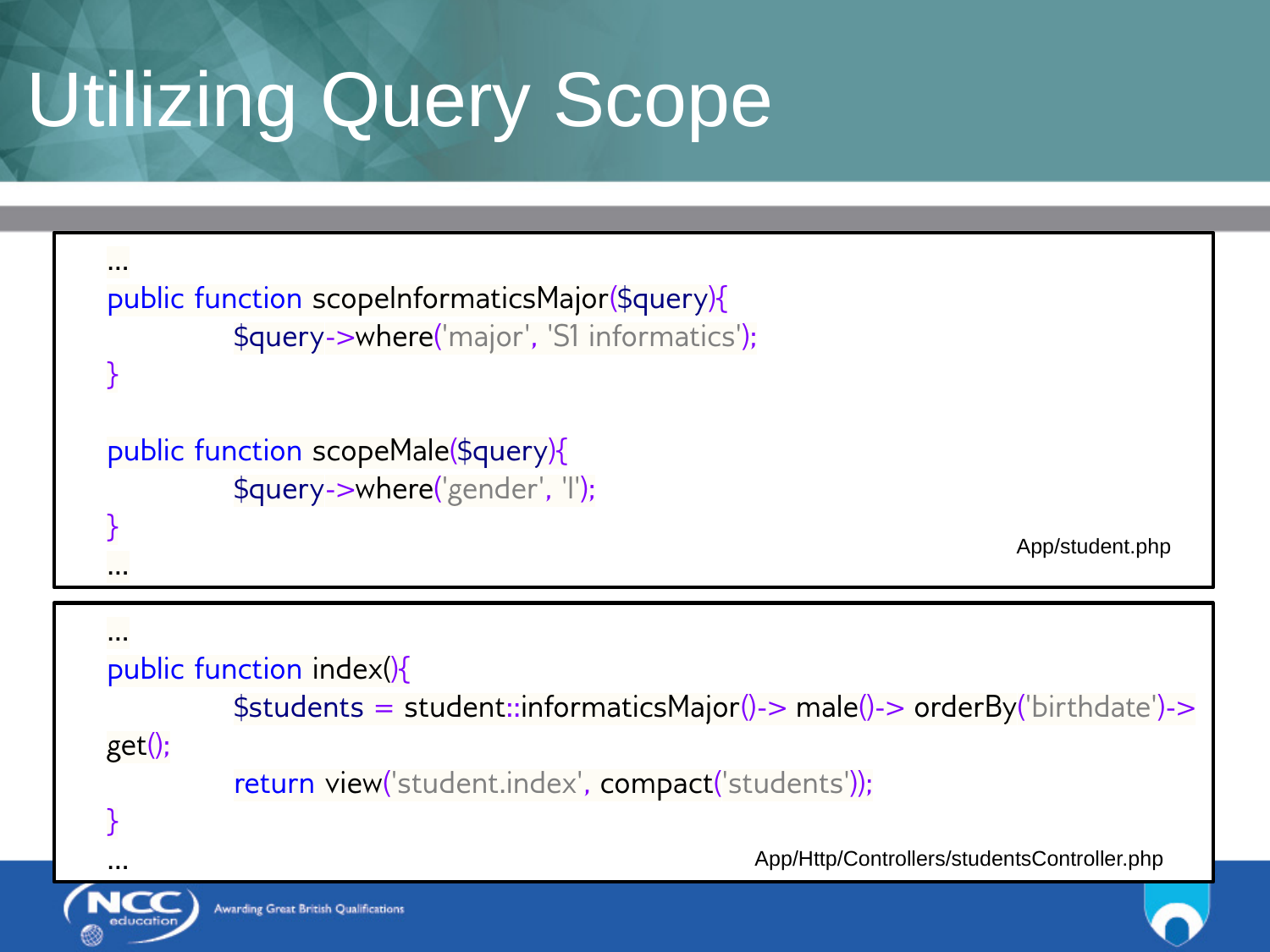

# Utilizing Query Scope
…
public function scopeInformaticsMajor($query){
	$query->where('major', 'S1 informatics');
}

public function scopeMale($query){
	$query->where('gender', 'l');
}
…
App/student.php
…
public function index(){
	$students = student::informaticsMajor()-> male()-> orderBy('birthdate')-> get();
	return view('student.index', compact('students'));
}
…
App/Http/Controllers/studentsController.php